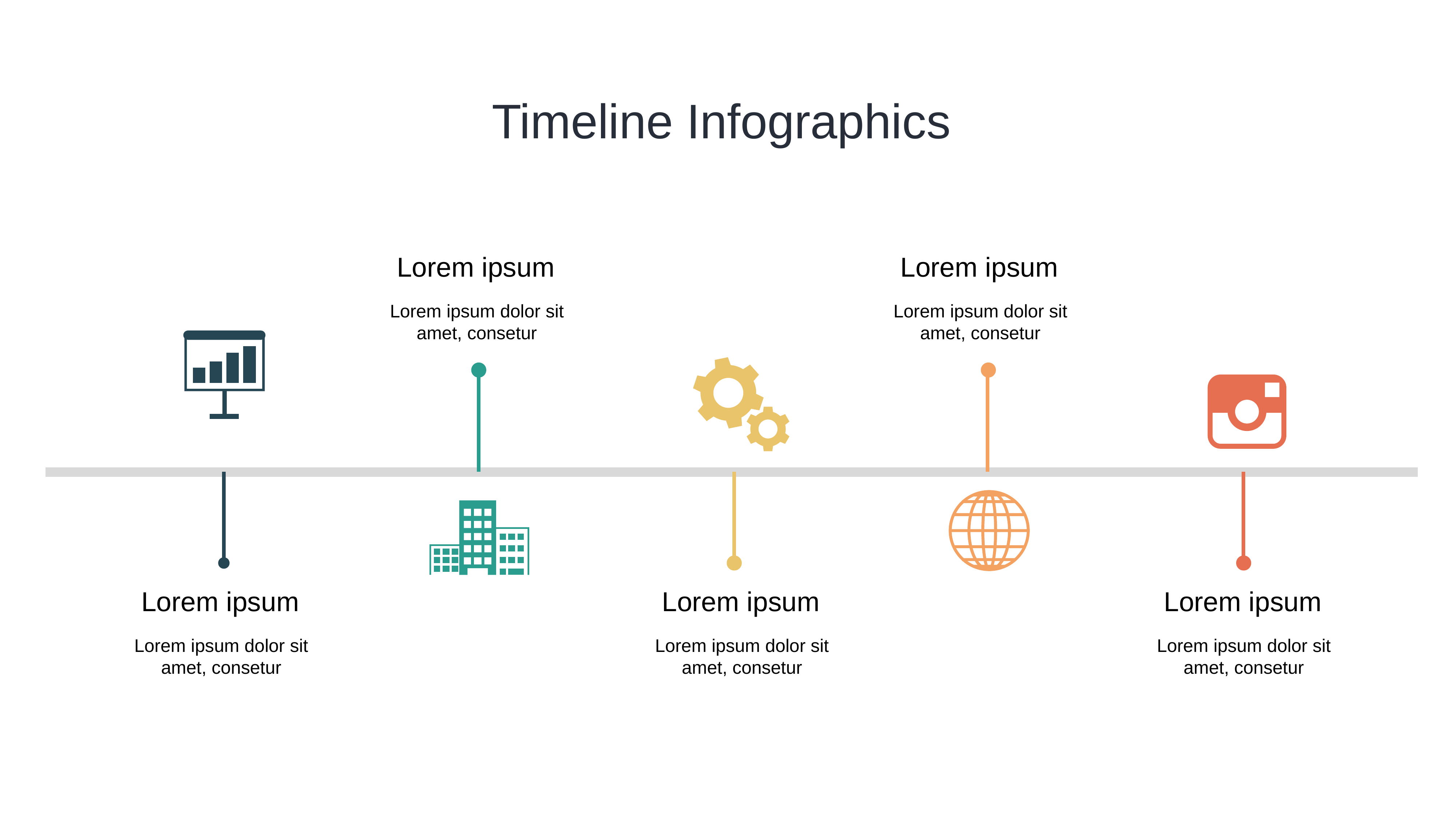

# Timeline Infographics
Lorem ipsum
Lorem ipsum
Lorem ipsum dolor sit amet, consetur
Lorem ipsum dolor sit amet, consetur

Lorem ipsum
Lorem ipsum
Lorem ipsum
Lorem ipsum dolor sit amet, consetur
Lorem ipsum dolor sit amet, consetur
Lorem ipsum dolor sit amet, consetur